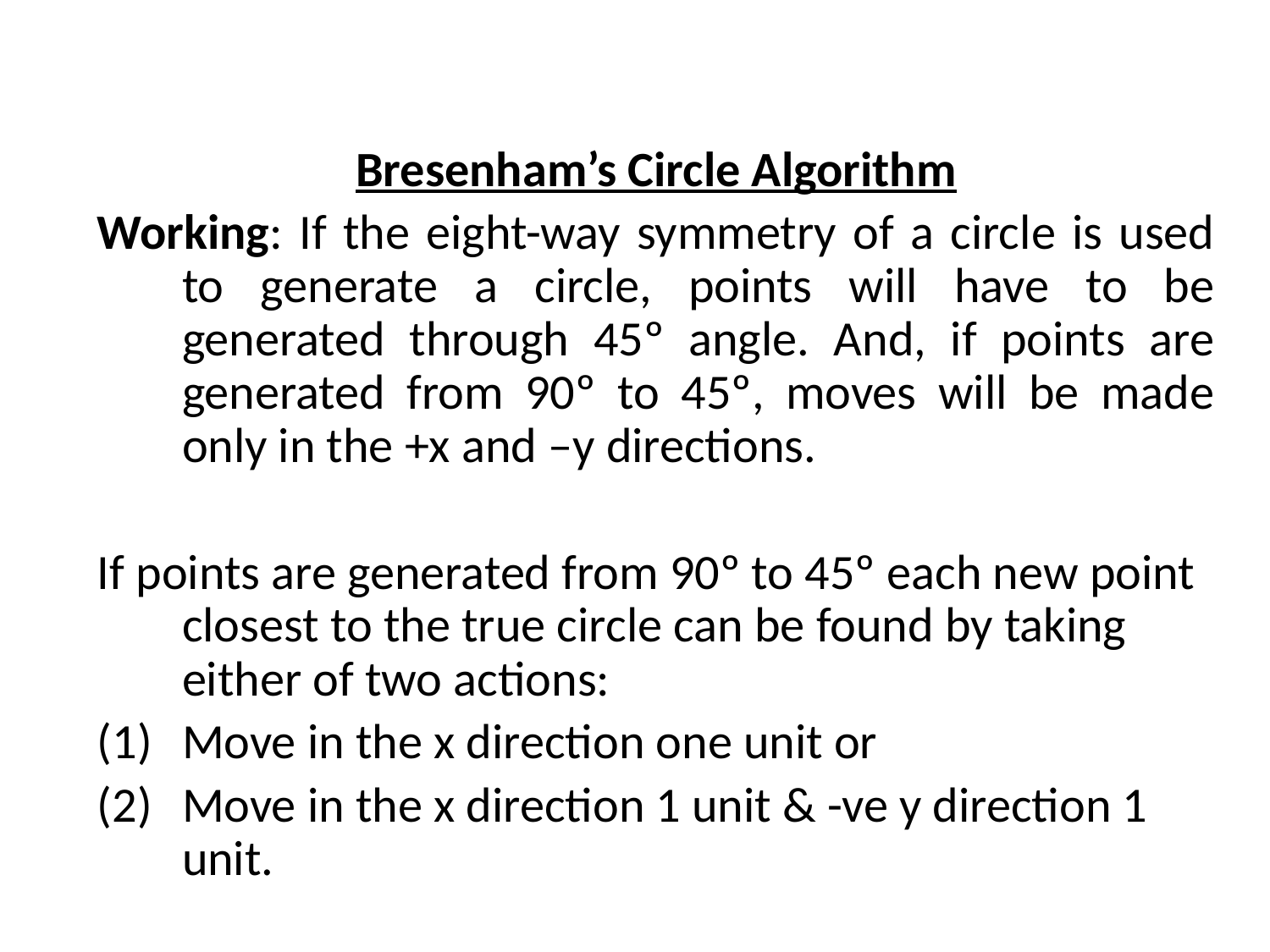

Bresenham’s Circle Algorithm
Working: If the eight-way symmetry of a circle is used to generate a circle, points will have to be generated through 45º angle. And, if points are generated from 90º to 45º, moves will be made only in the +x and –y directions.

If points are generated from 90º to 45º each new point closest to the true circle can be found by taking either of two actions:
Move in the x direction one unit or
Move in the x direction 1 unit & -ve y direction 1 unit.